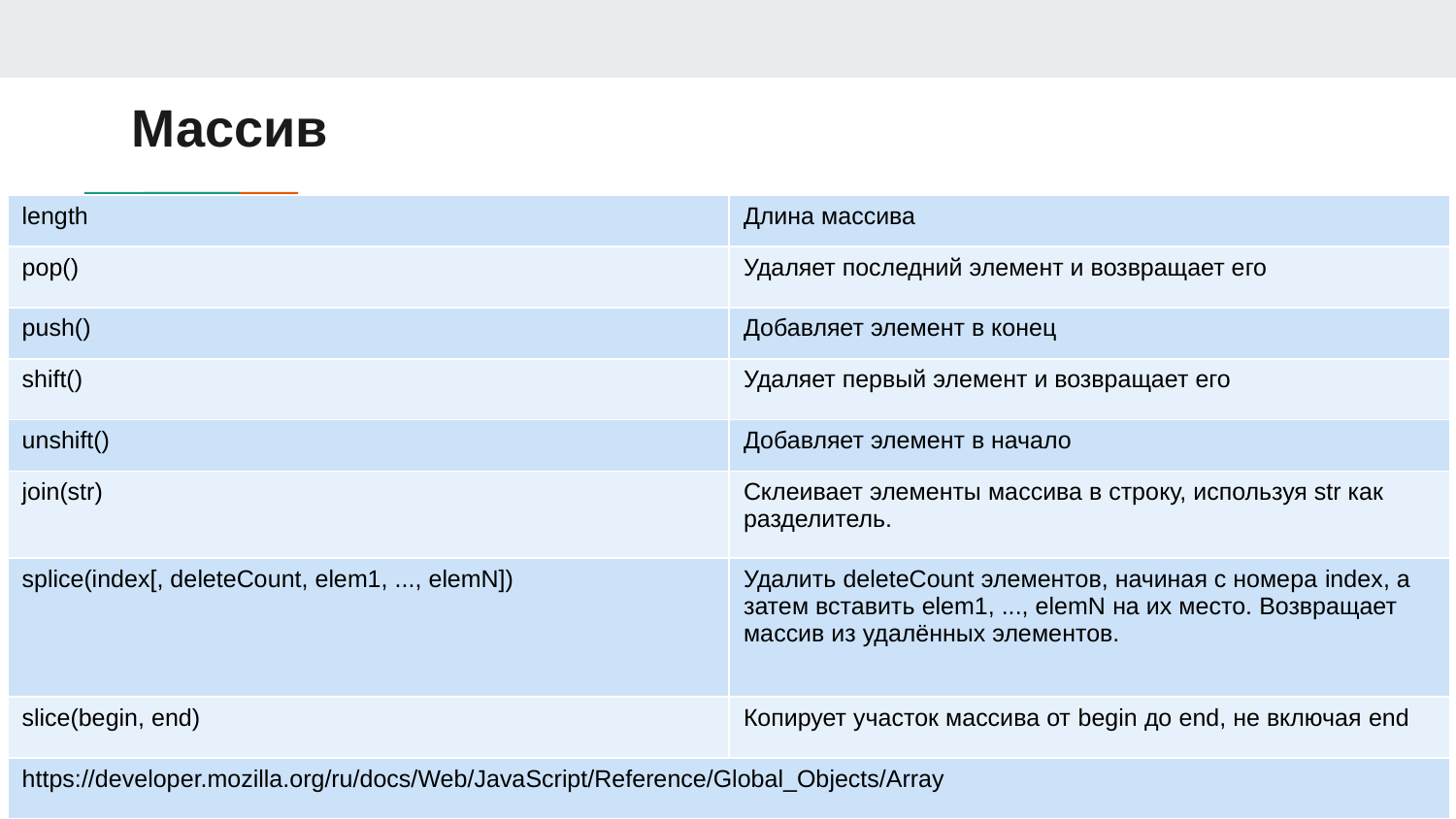

# Массив
| length | Длина массива |
| --- | --- |
| pop() | Удаляет последний элемент и возвращает его |
| push() | Добавляет элемент в конец |
| shift() | Удаляет первый элемент и возвращает его |
| unshift() | Добавляет элемент в начало |
| join(str) | Cклеивает элементы массива в строку, используя str как разделитель. |
| splice(index[, deleteCount, elem1, ..., elemN]) | Удалить deleteCount элементов, начиная с номера index, а затем вставить elem1, ..., elemN на их место. Возвращает массив из удалённых элементов. |
| slice(begin, end) | Копирует участок массива от begin до end, не включая end |
| https://developer.mozilla.org/ru/docs/Web/JavaScript/Reference/Global\_Objects/Array |  |